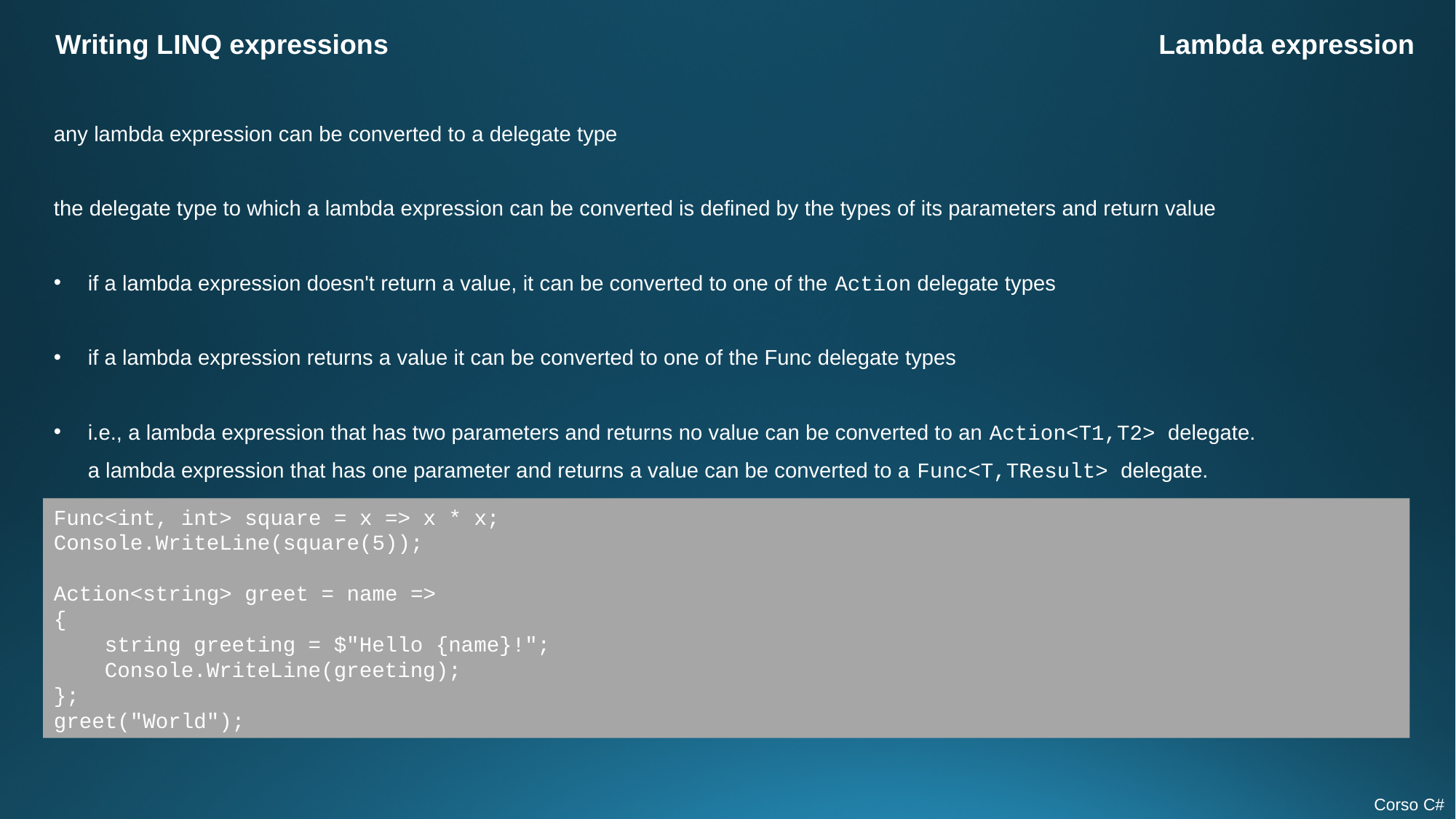

Writing LINQ expressions
Lambda expression
any lambda expression can be converted to a delegate type
the delegate type to which a lambda expression can be converted is defined by the types of its parameters and return value
if a lambda expression doesn't return a value, it can be converted to one of the Action delegate types
if a lambda expression returns a value it can be converted to one of the Func delegate types
i.e., a lambda expression that has two parameters and returns no value can be converted to an Action<T1,T2> delegate.
a lambda expression that has one parameter and returns a value can be converted to a Func<T,TResult> delegate.
Func<int, int> square = x => x * x;
Console.WriteLine(square(5));

Action<string> greet = name =>
{
    string greeting = $"Hello {name}!";
    Console.WriteLine(greeting);
};
greet("World");
Corso C#